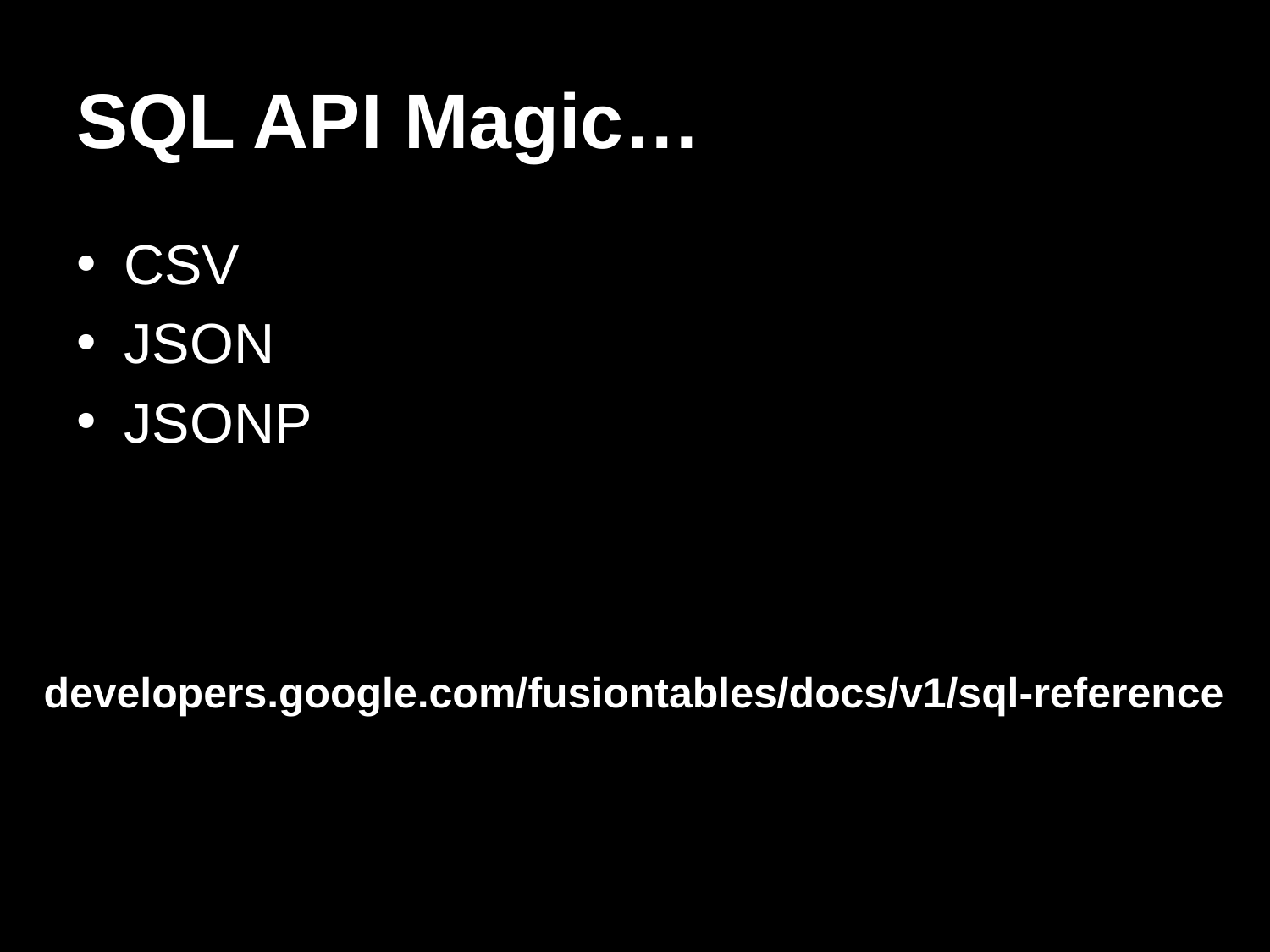

# SQL API Magic…
CSV
JSON
JSONP
developers.google.com/fusiontables/docs/v1/sql-reference